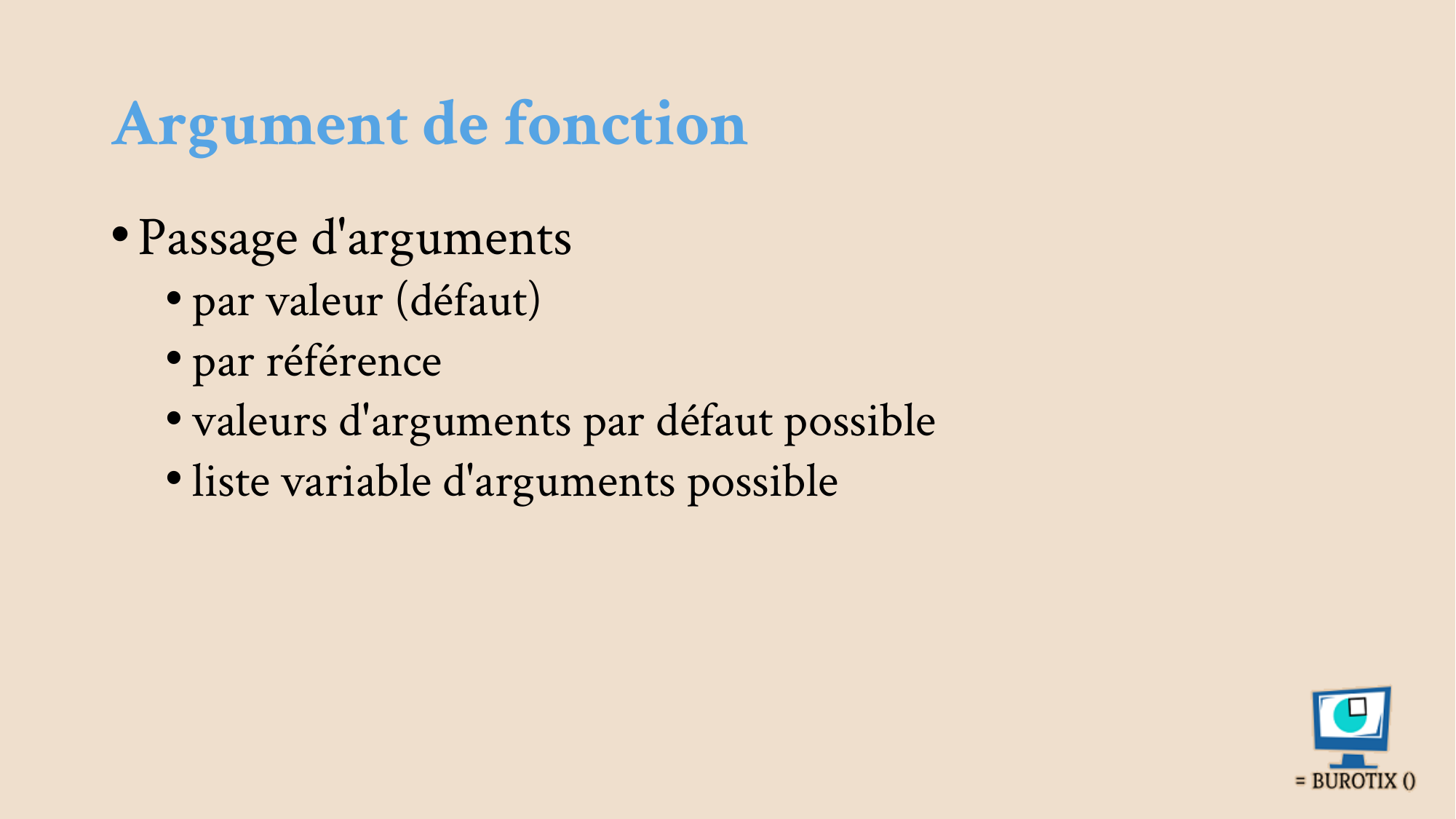

# Argument de fonction
Passage d'arguments
par valeur (défaut)
par référence
valeurs d'arguments par défaut possible
liste variable d'arguments possible